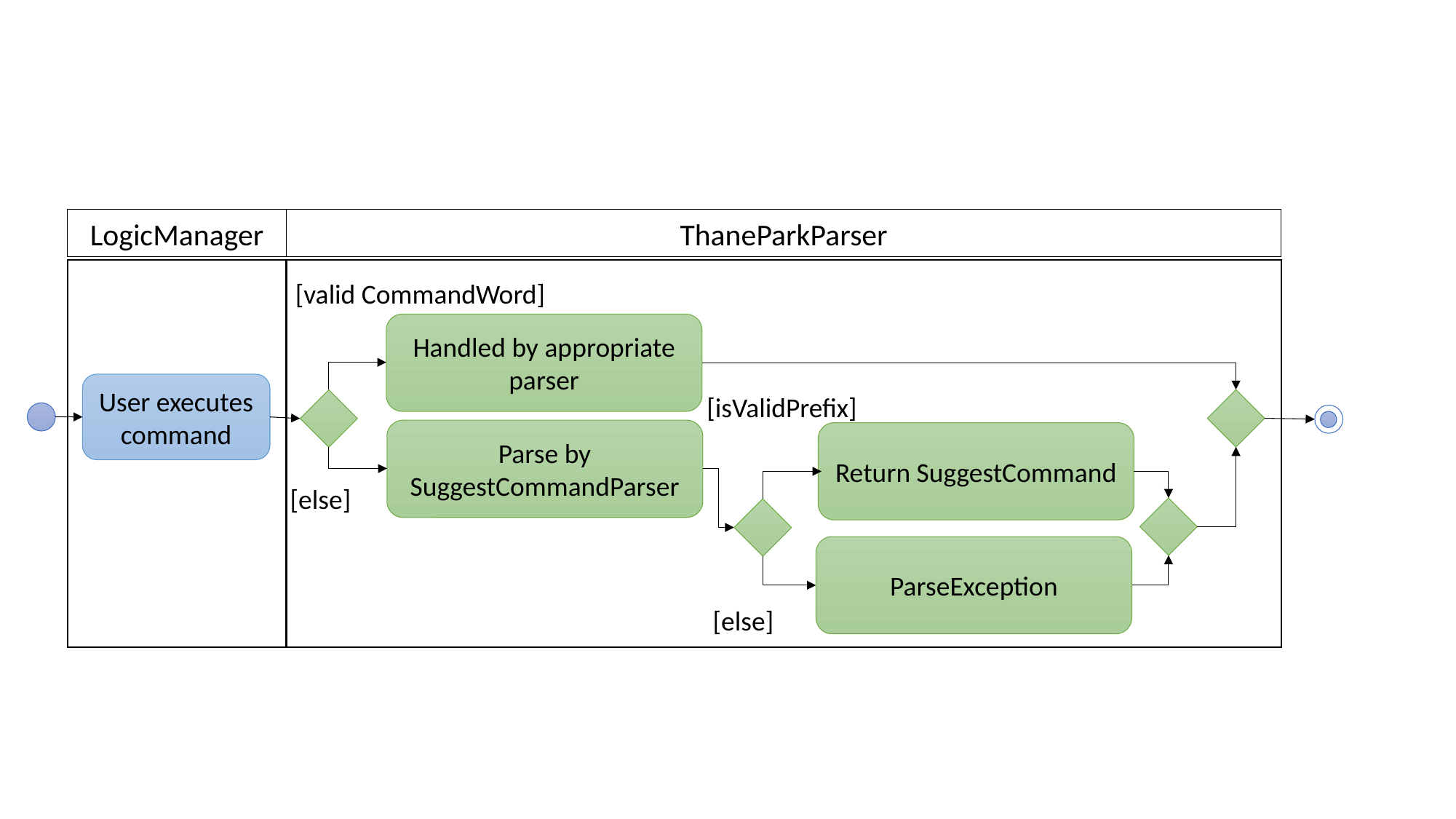

LogicManager
ThaneParkParser

[valid CommandWord]
Handled by appropriate parser
User executes command
[isValidPrefix]

Parse by SuggestCommandParser
Return SuggestCommand
[else]

ParseException
[else]